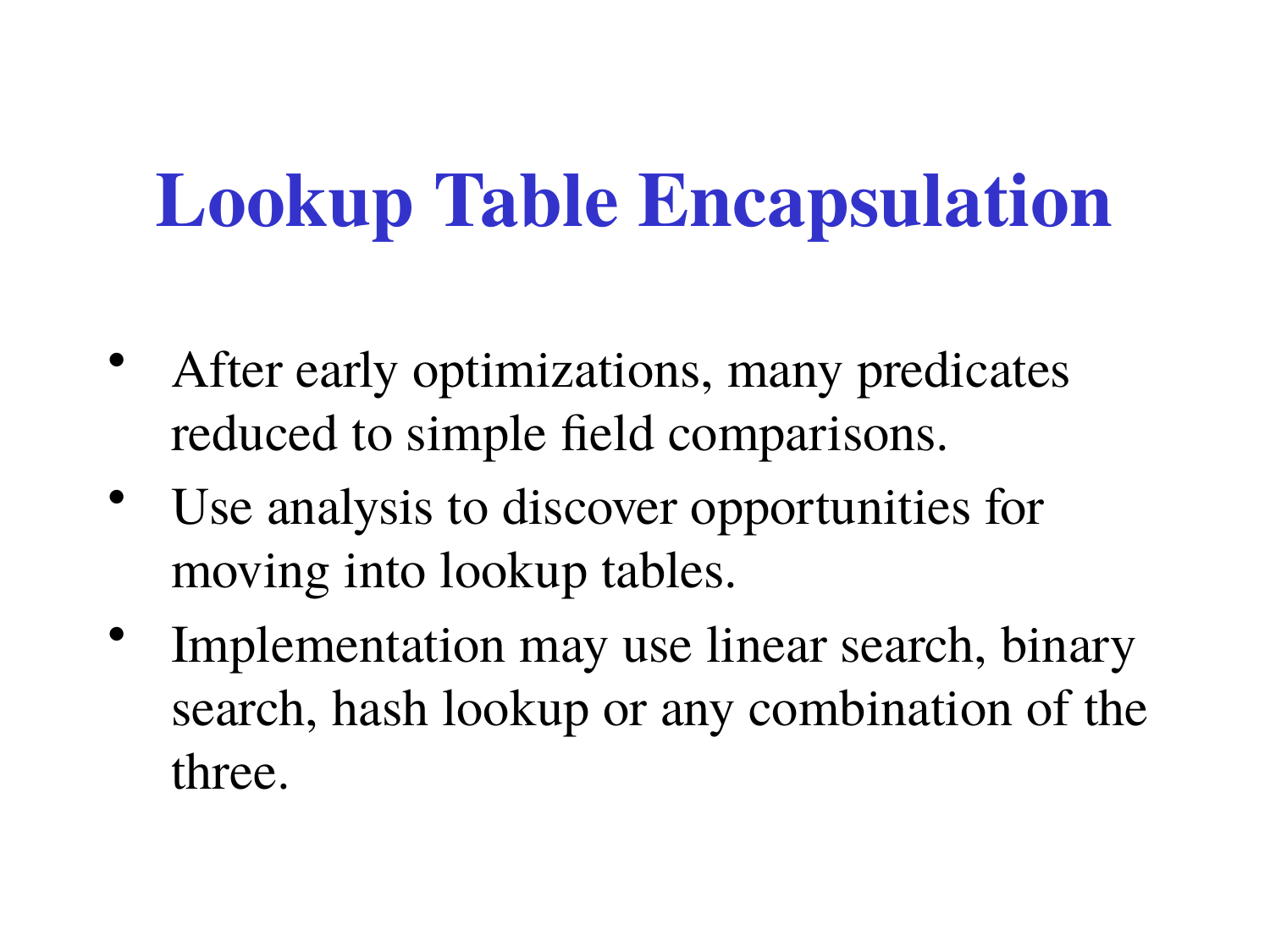

# Lookup Table Encapsulation
After early optimizations, many predicates reduced to simple field comparisons.
Use analysis to discover opportunities for moving into lookup tables.
Implementation may use linear search, binary search, hash lookup or any combination of the three.